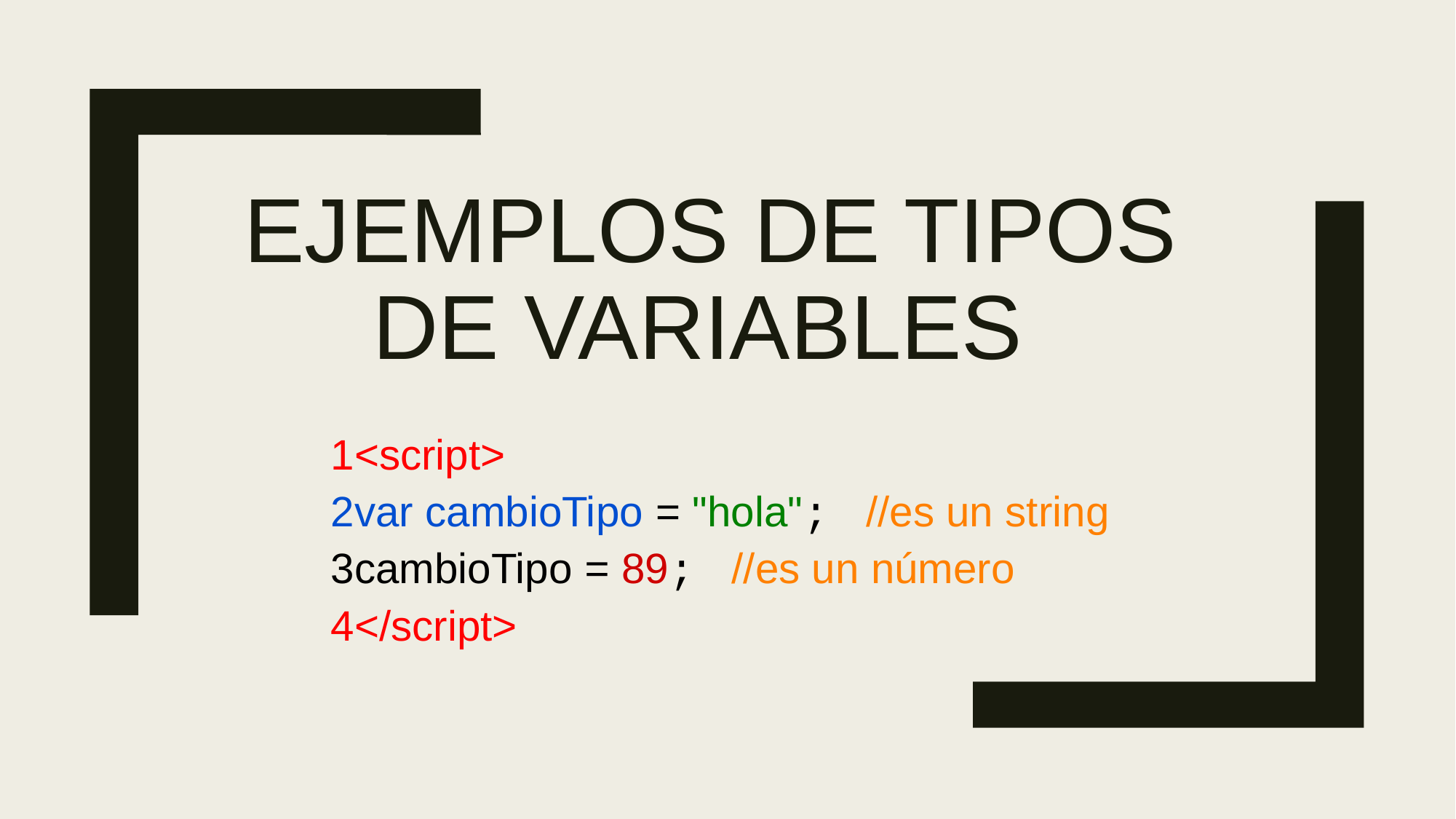

# Ejemplos de tipos de variables
1<script>
2var cambioTipo = "hola";  //es un string
3cambioTipo = 89;  //es un número
4</script>